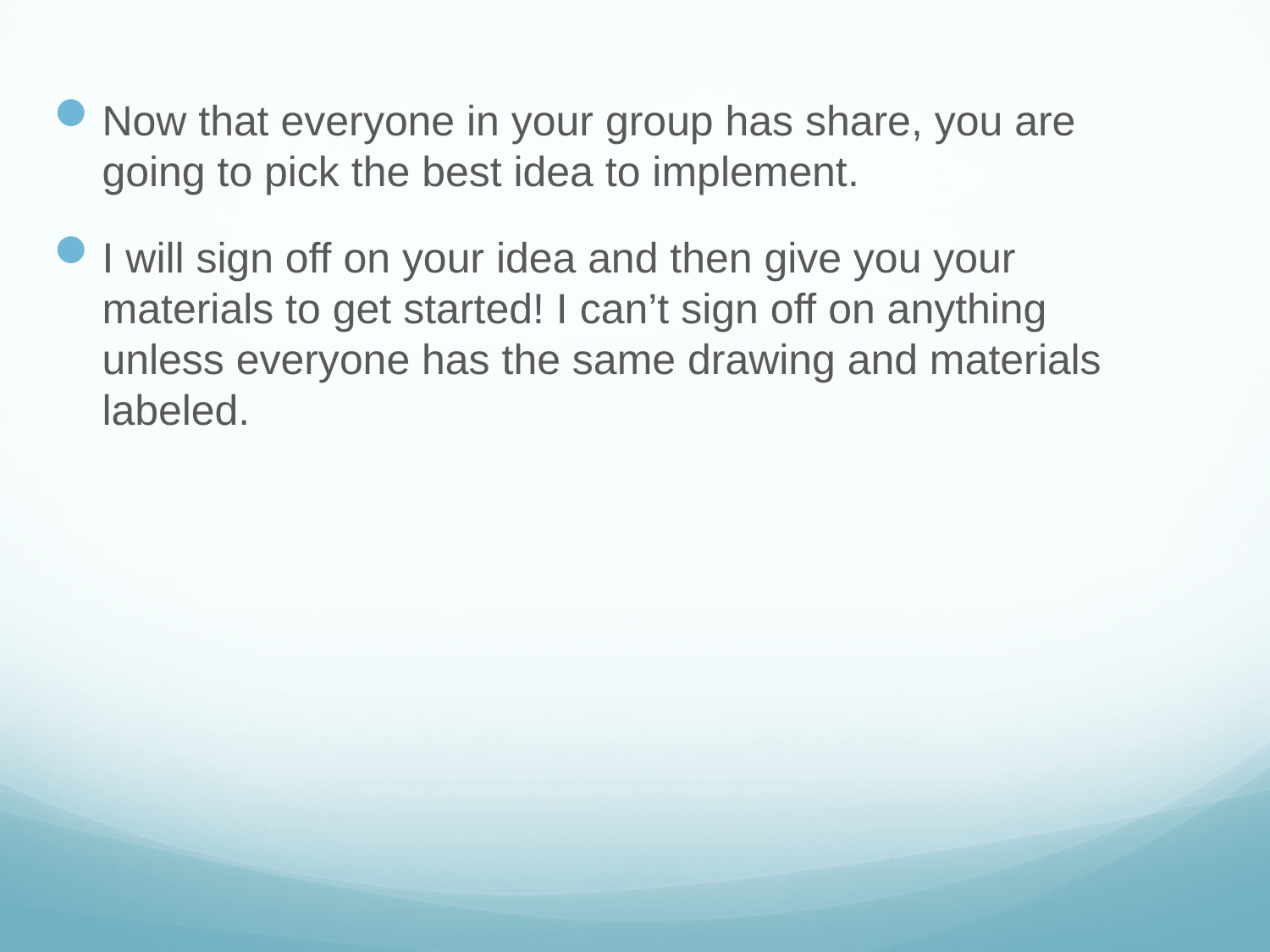

Now that everyone in your group has share, you are going to pick the best idea to implement.
I will sign off on your idea and then give you your materials to get started! I can’t sign off on anything unless everyone has the same drawing and materials labeled.